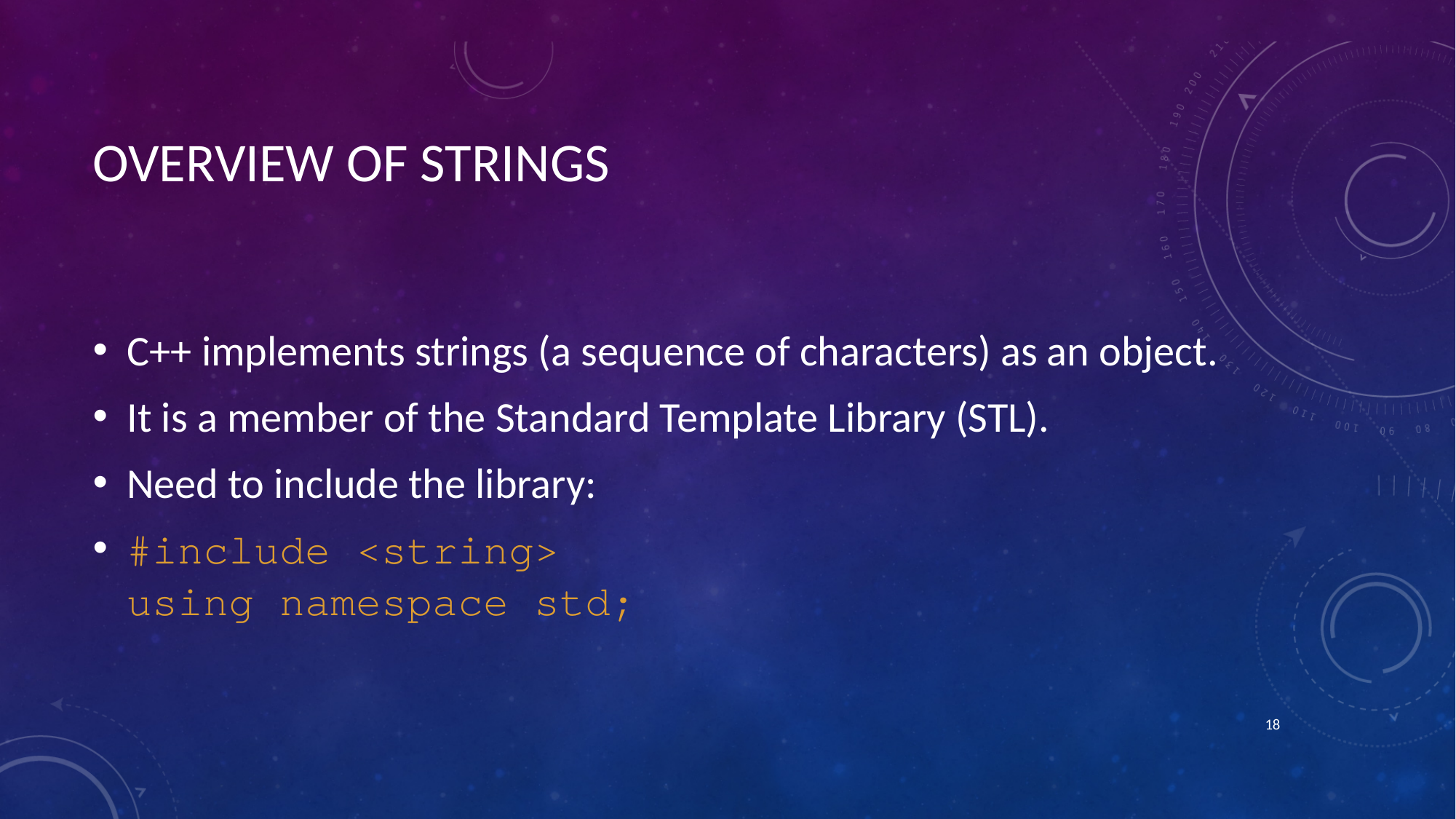

# Overview of Strings
C++ implements strings (a sequence of characters) as an object.
It is a member of the Standard Template Library (STL).
Need to include the library:
#include <string>
using namespace std;
18